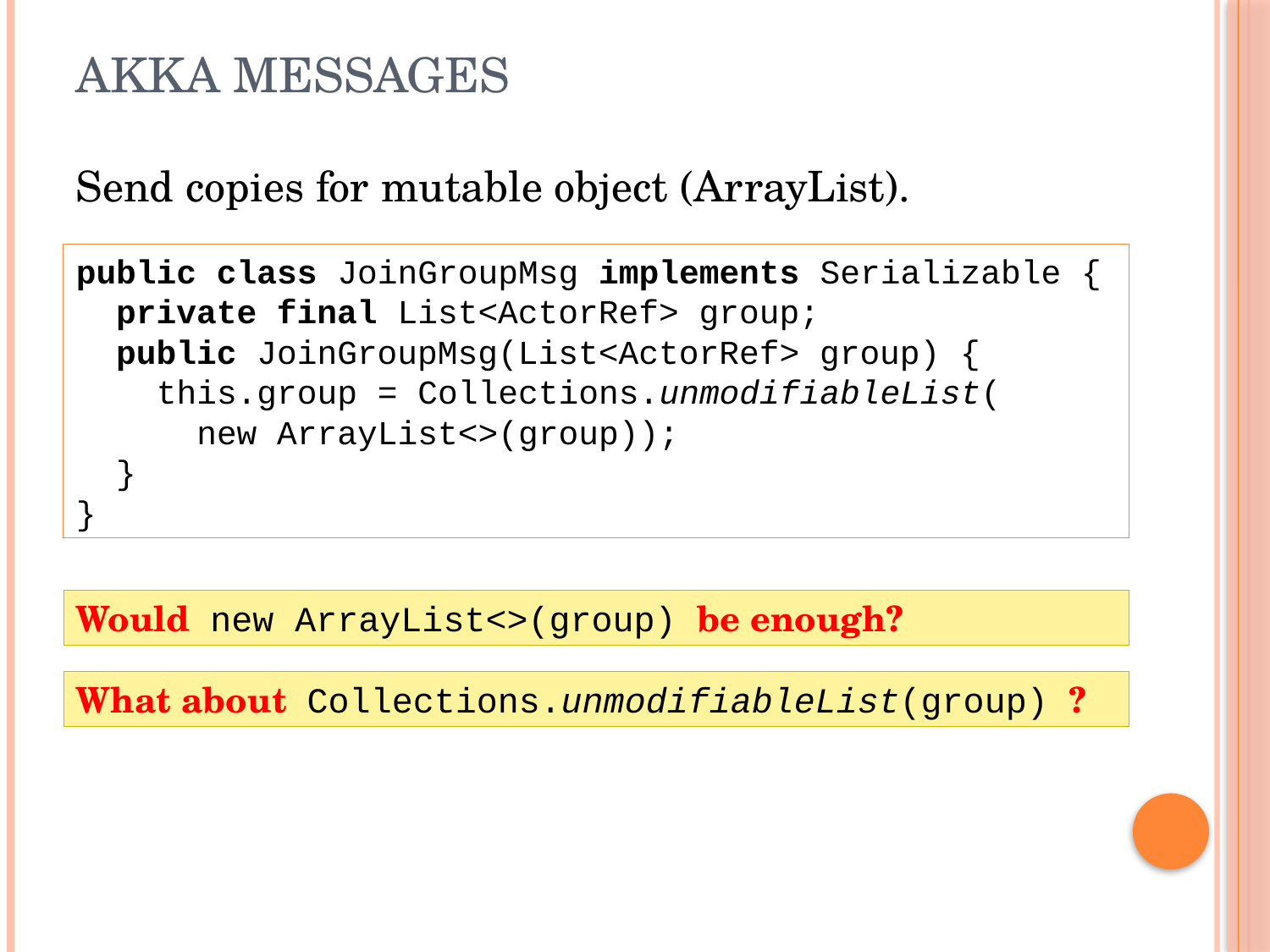

# Akka messages
Send copies for mutable object (ArrayList).
public class JoinGroupMsg implements Serializable {
  private final List<ActorRef> group;
  public JoinGroupMsg(List<ActorRef> group) {
    this.group = Collections.unmodifiableList(
      new ArrayList<>(group));
  }
}
Would  new ArrayList<>(group) be enough?
What about  Collections.unmodifiableList(group) ?
19